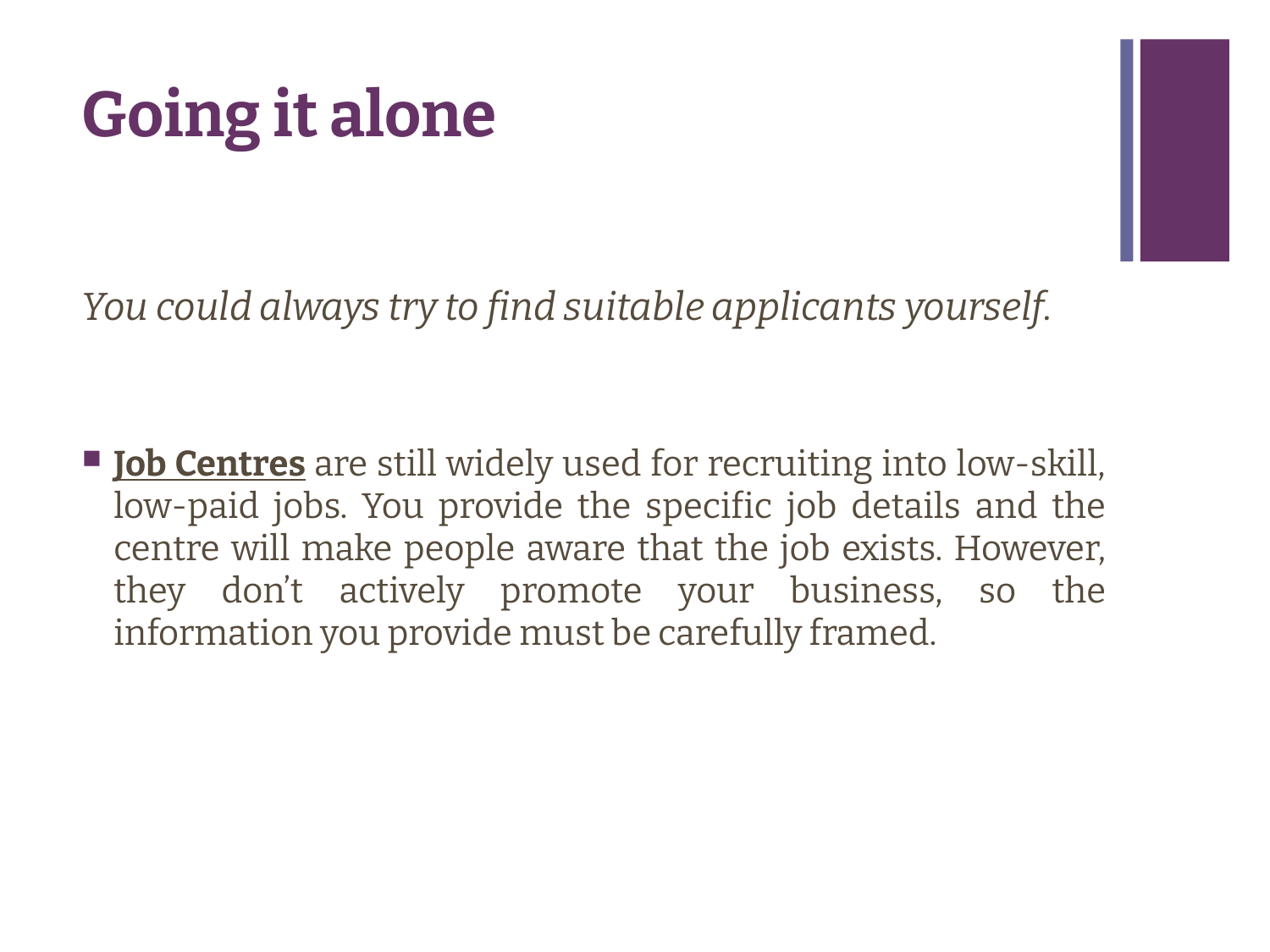

# Going it alone
You could always try to find suitable applicants yourself.

Job Centres are still widely used for recruiting into low-skill, low-paid jobs. You provide the specific job details and the centre will make people aware that the job exists. However, they don’t actively promote your business, so the information you provide must be carefully framed.